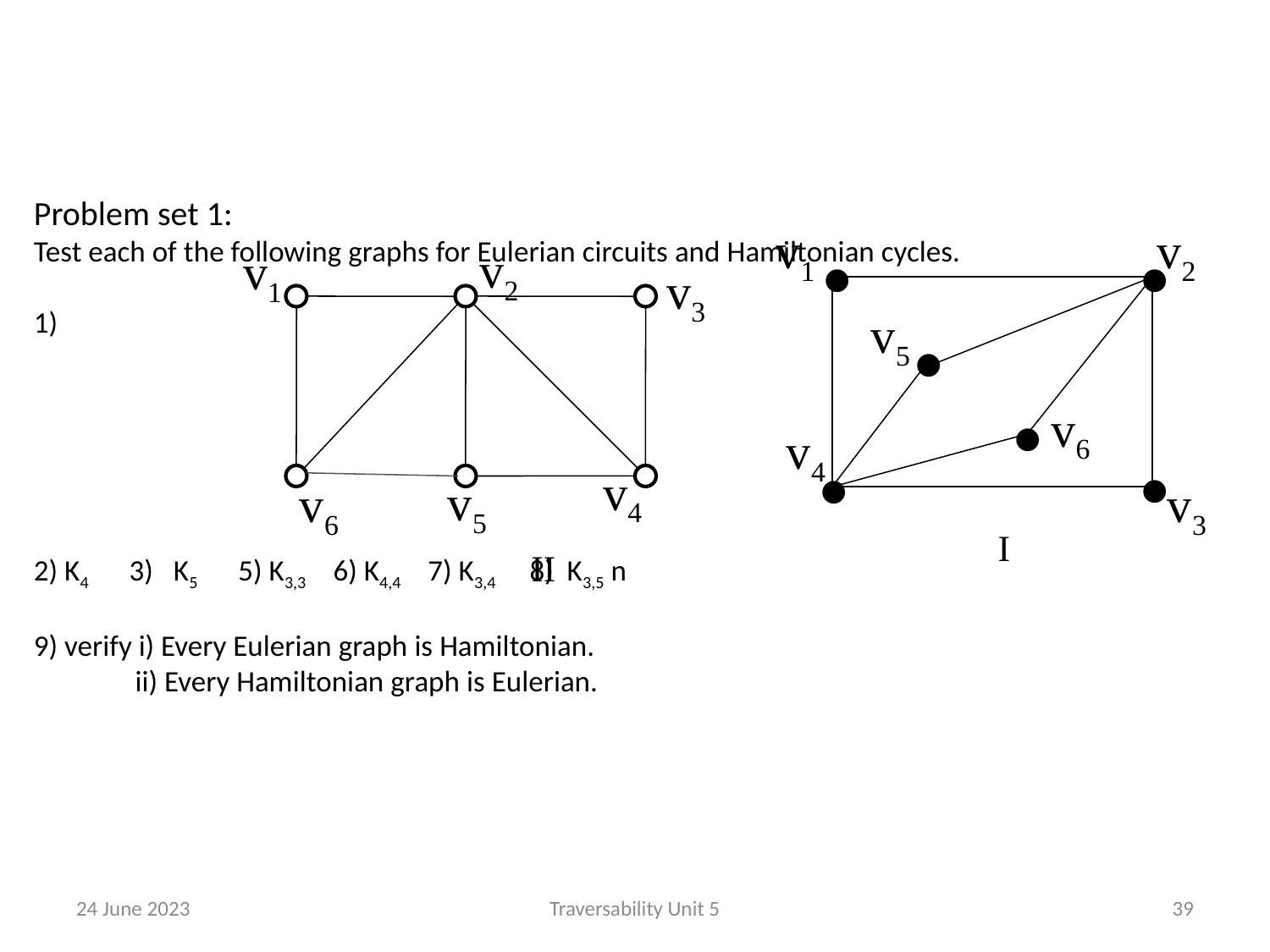

# Problem set 1: Test each of the following graphs for Eulerian circuits and Hamiltonian cycles. 1) 2) K4      3)   K5      5) K3,3    6) K4,4    7) K3,4     8)  K3,5 n 9) verify i) Every Eulerian graph is Hamiltonian. ii) Every Hamiltonian graph is Eulerian.
•
•

•
•
•
•
v1
v2
v2
v1
v3

v5
v6
v4
v4
v5
v6
v3
I
II

24 June 2023
Traversability Unit 5
39